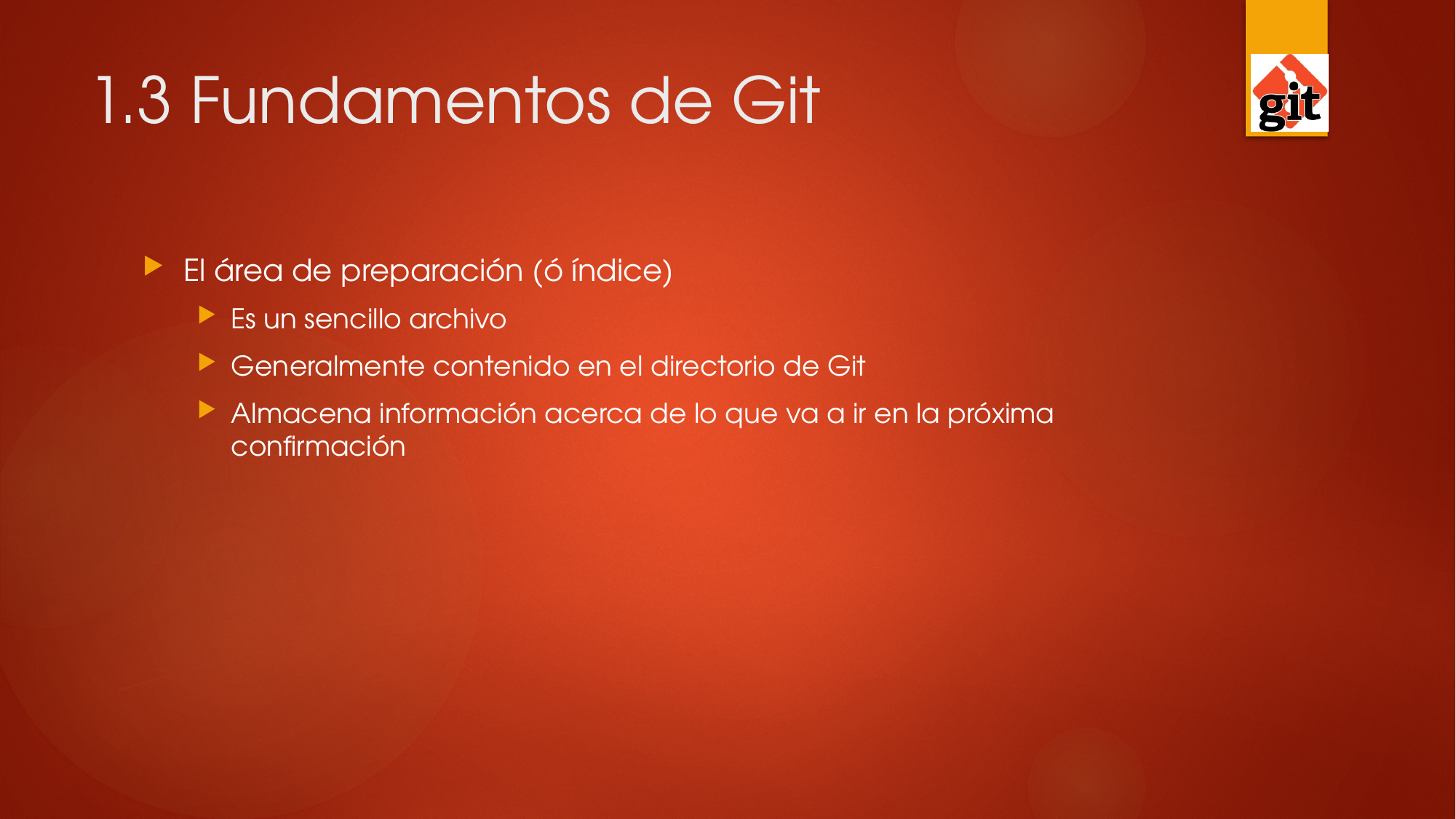

# 1.3 Fundamentos de Git
El área de preparación (ó índice)
Es un sencillo archivo
Generalmente contenido en el directorio de Git
Almacena información acerca de lo que va a ir en la próxima confirmación